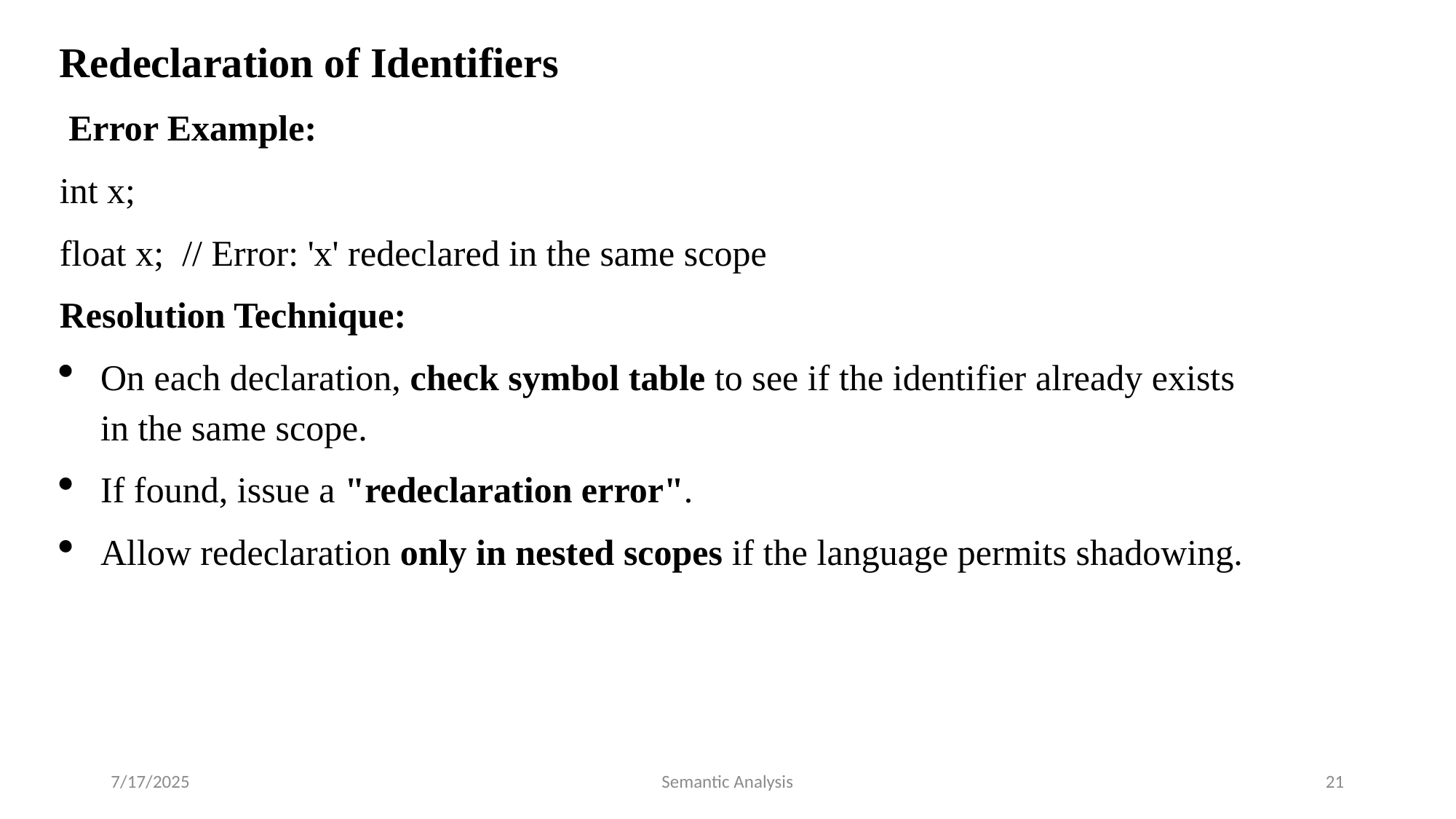

Redeclaration of Identifiers
 Error Example:
int x;
float x;  // Error: 'x' redeclared in the same scope
Resolution Technique:
On each declaration, check symbol table to see if the identifier already exists in the same scope.
If found, issue a "redeclaration error".
Allow redeclaration only in nested scopes if the language permits shadowing.
7/17/2025
Semantic Analysis
21